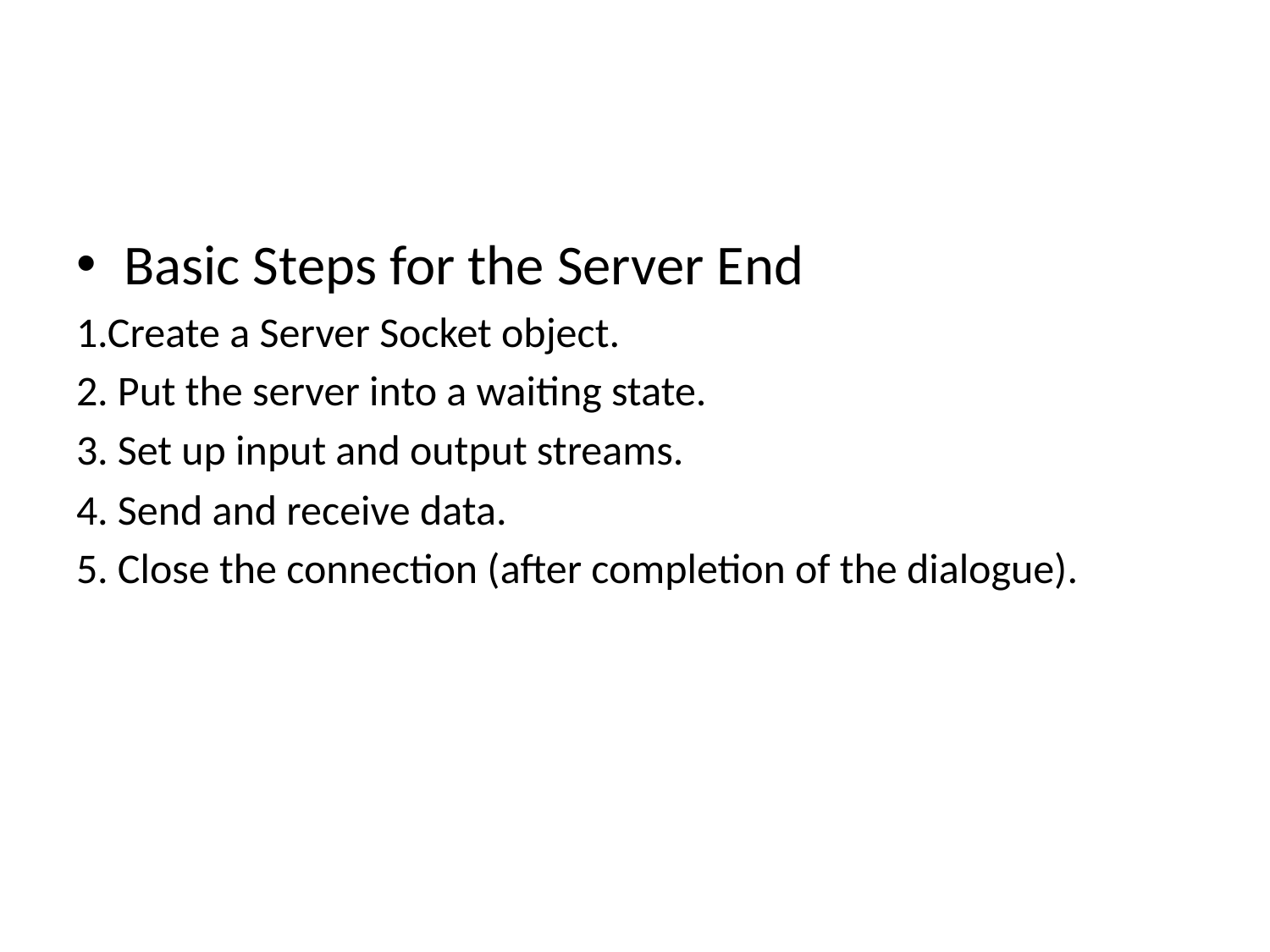

#
Basic Steps for the Server End
1.Create a Server Socket object.
2. Put the server into a waiting state.
3. Set up input and output streams.
4. Send and receive data.
5. Close the connection (after completion of the dialogue).